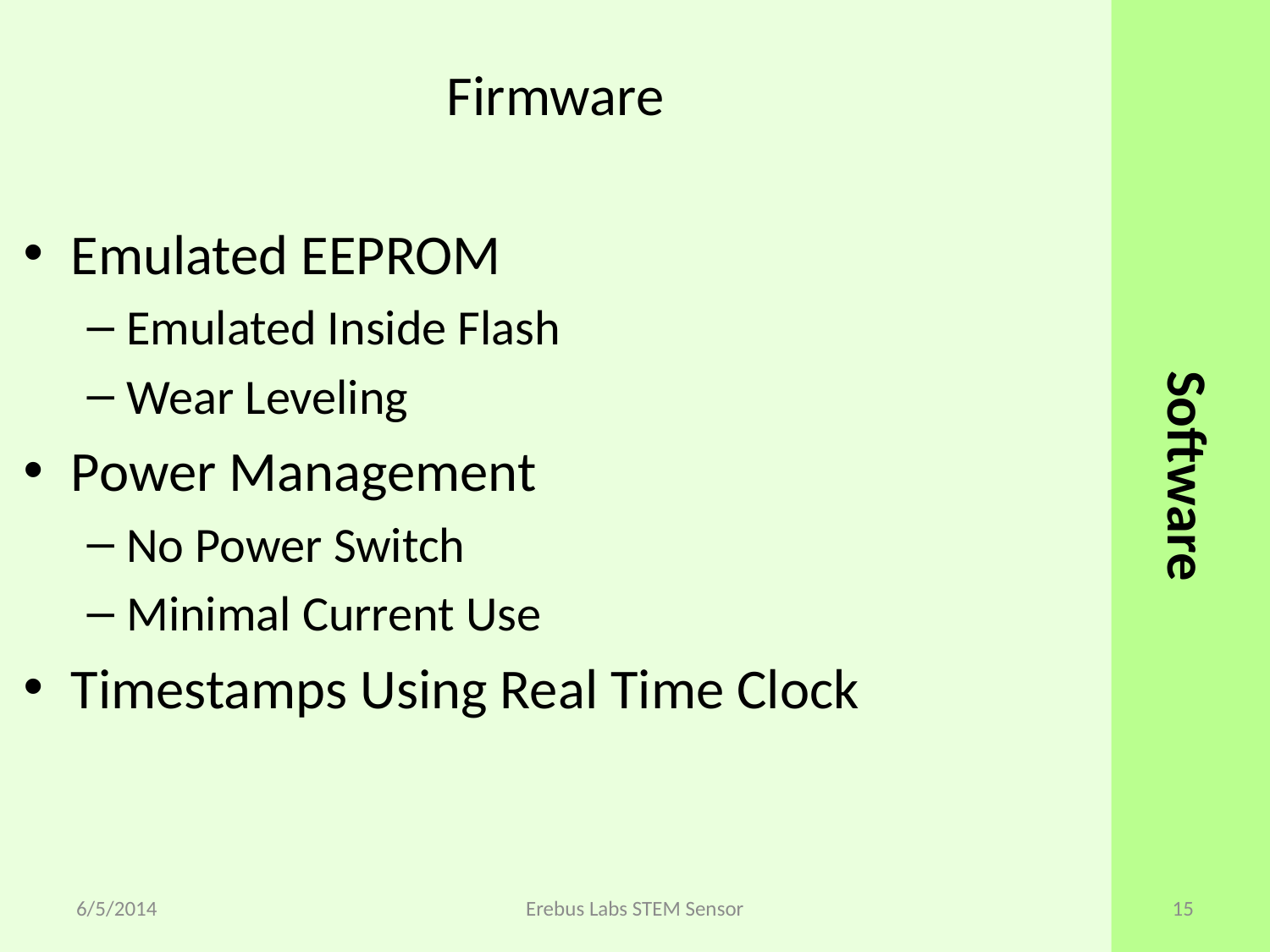

Firmware
Software
Emulated EEPROM
Emulated Inside Flash
Wear Leveling
Power Management
No Power Switch
Minimal Current Use
Timestamps Using Real Time Clock
6/5/2014
Erebus Labs STEM Sensor
15